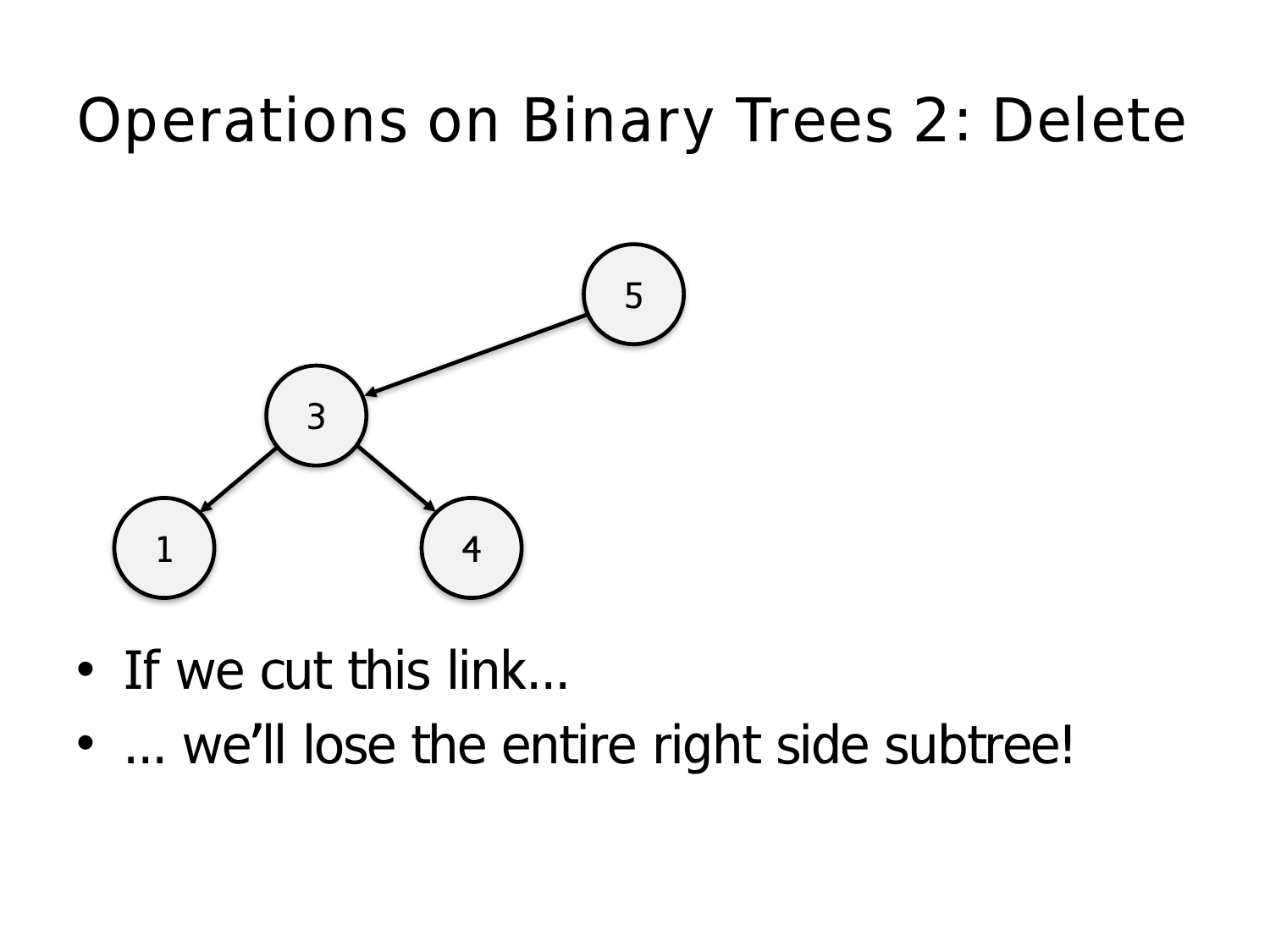

# Operations on Binary Trees 2: Delete
5
3
1
4

If we cut this link…
… we’ll lose the entire right side subtree!